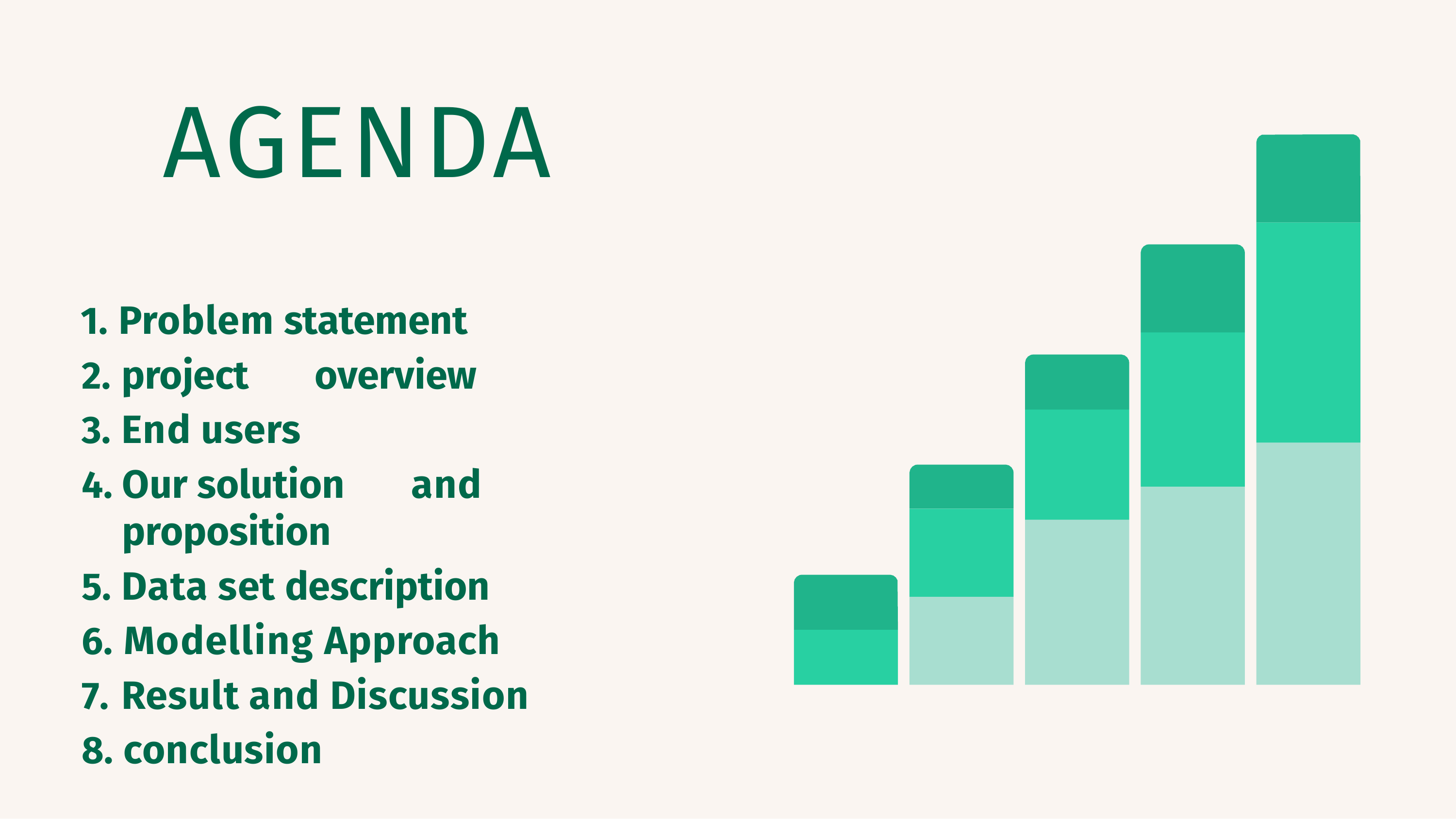

# AGENDA

Problem statement
project	overview
End users
Our solution	and proposition
Data set description
Modelling Approach
Result and Discussion
conclusion